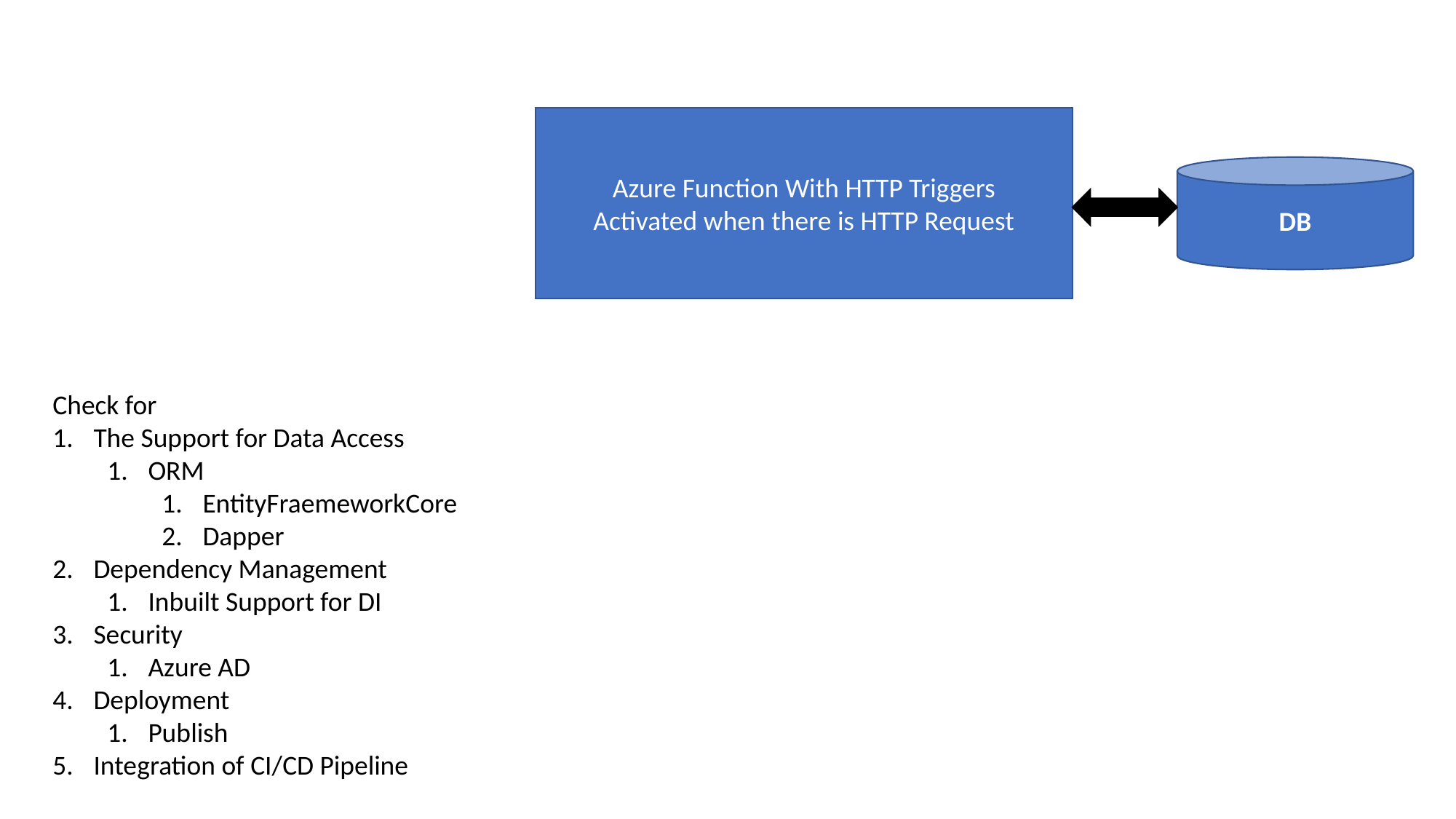

Azure Function With HTTP Triggers
Activated when there is HTTP Request
DB

Check for
The Support for Data Access
ORM
EntityFraemeworkCore
Dapper
Dependency Management
Inbuilt Support for DI
Security
Azure AD
Deployment
Publish
Integration of CI/CD Pipeline